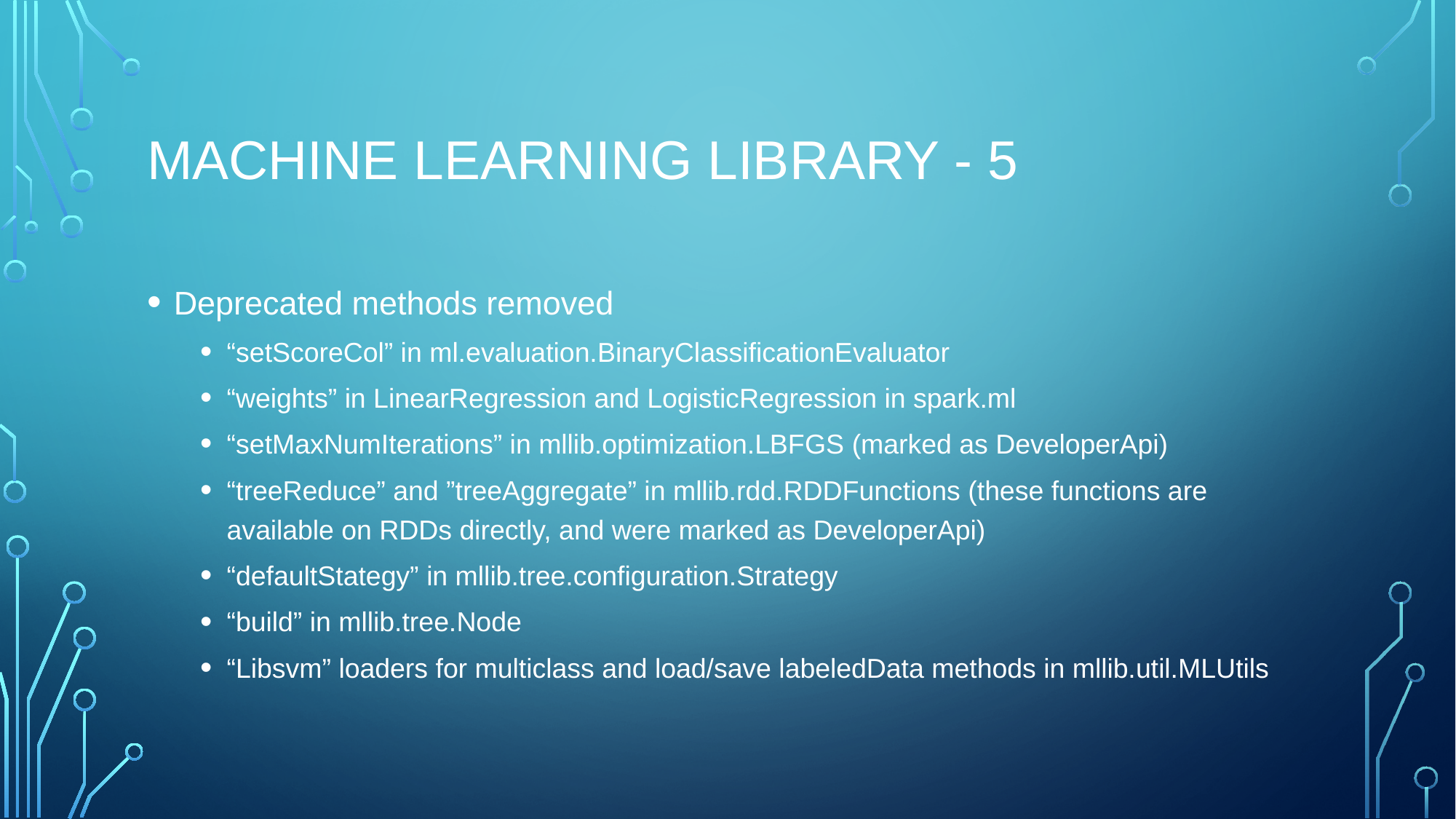

# Machine Learning library - 5
Deprecated methods removed
“setScoreCol” in ml.evaluation.BinaryClassificationEvaluator
“weights” in LinearRegression and LogisticRegression in spark.ml
“setMaxNumIterations” in mllib.optimization.LBFGS (marked as DeveloperApi)
“treeReduce” and ”treeAggregate” in mllib.rdd.RDDFunctions (these functions are available on RDDs directly, and were marked as DeveloperApi)
“defaultStategy” in mllib.tree.configuration.Strategy
“build” in mllib.tree.Node
“Libsvm” loaders for multiclass and load/save labeledData methods in mllib.util.MLUtils